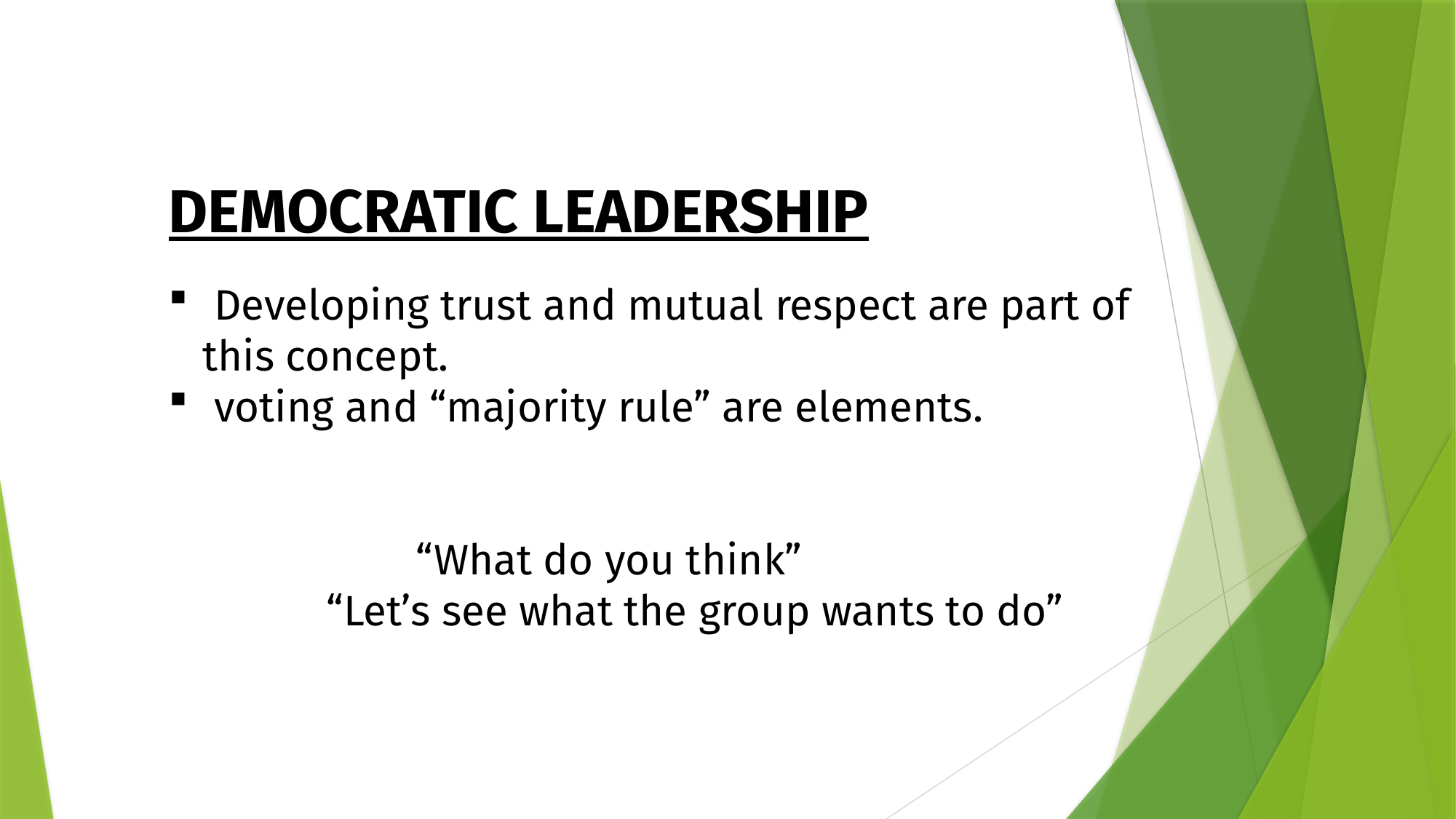

DEMOCRATIC LEADERSHIP

 Developing trust and mutual respect are part of this concept.
 voting and “majority rule” are elements.

                      “What do you think”
              “Let’s see what the group wants to do”